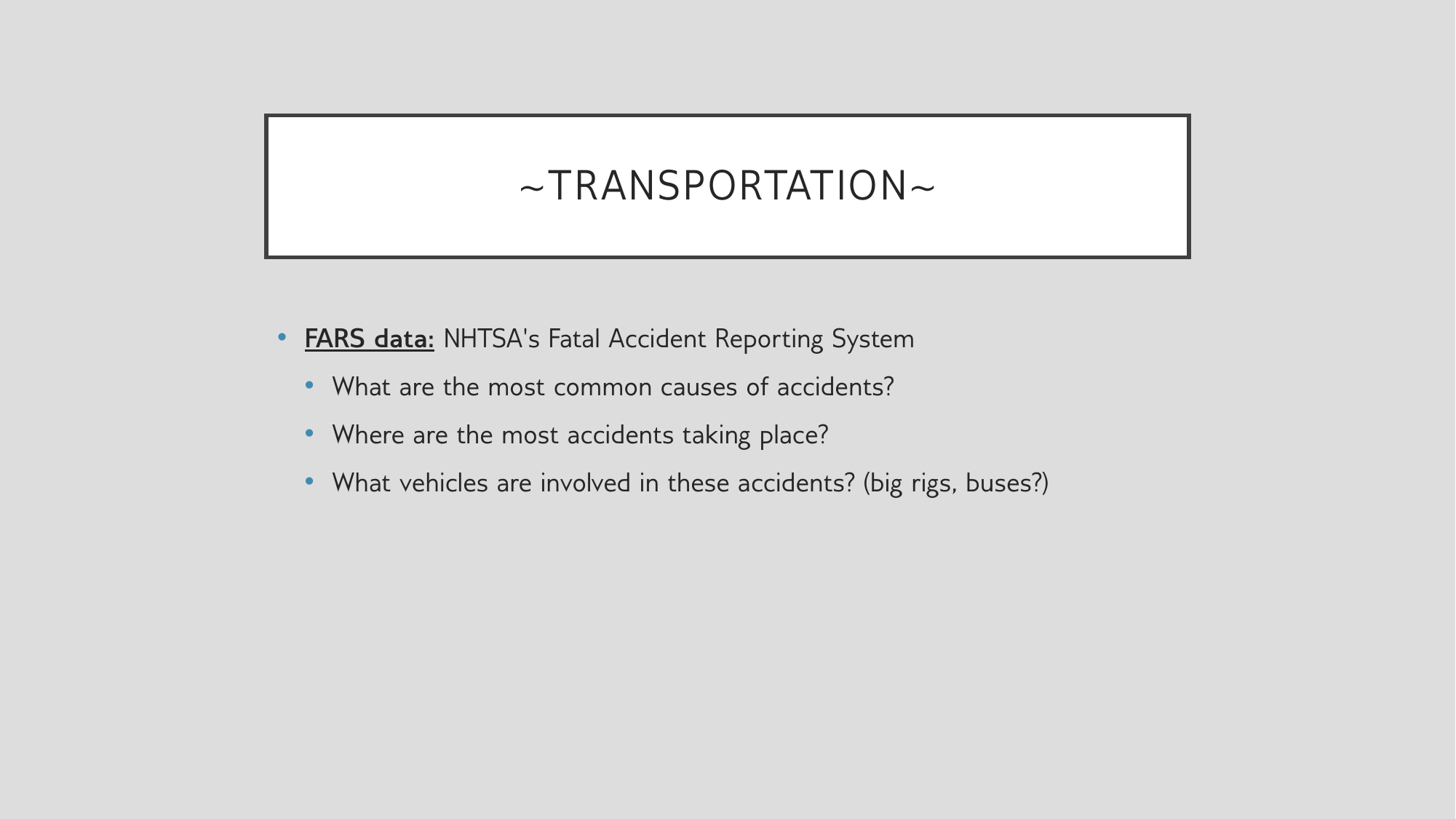

# ~Transportation~
FARS data: NHTSA's Fatal Accident Reporting System
What are the most common causes of accidents?
Where are the most accidents taking place?
What vehicles are involved in these accidents? (big rigs, buses?)